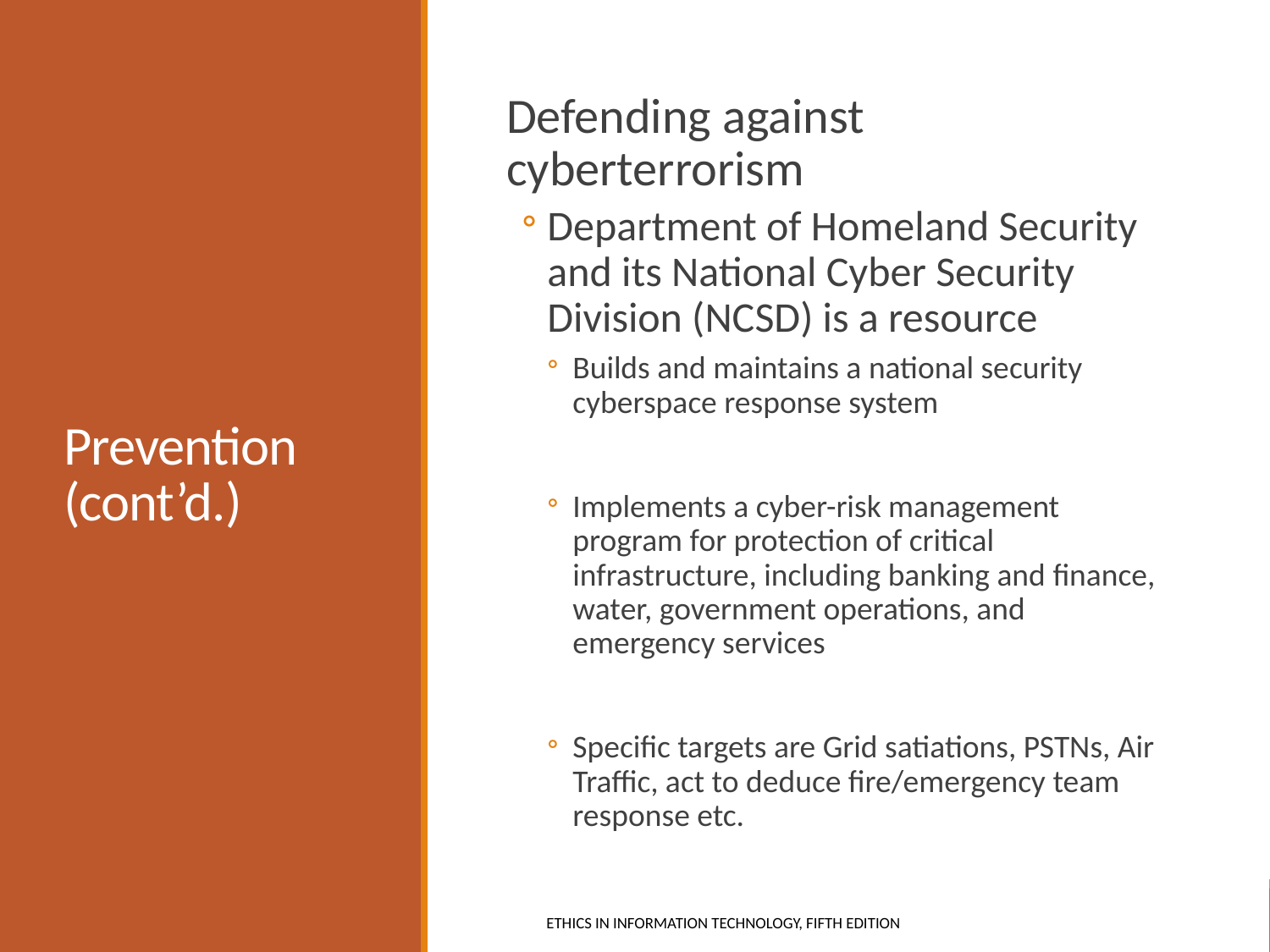

# Prevention (cont’d.)
Defending against cyberterrorism
Department of Homeland Security and its National Cyber Security Division (NCSD) is a resource
Builds and maintains a national security cyberspace response system

Implements a cyber-risk management program for protection of critical infrastructure, including banking and finance, water, government operations, and emergency services

Specific targets are Grid satiations, PSTNs, Air Traffic, act to deduce fire/emergency team response etc.

Ethics in Information Technology, fifth Edition